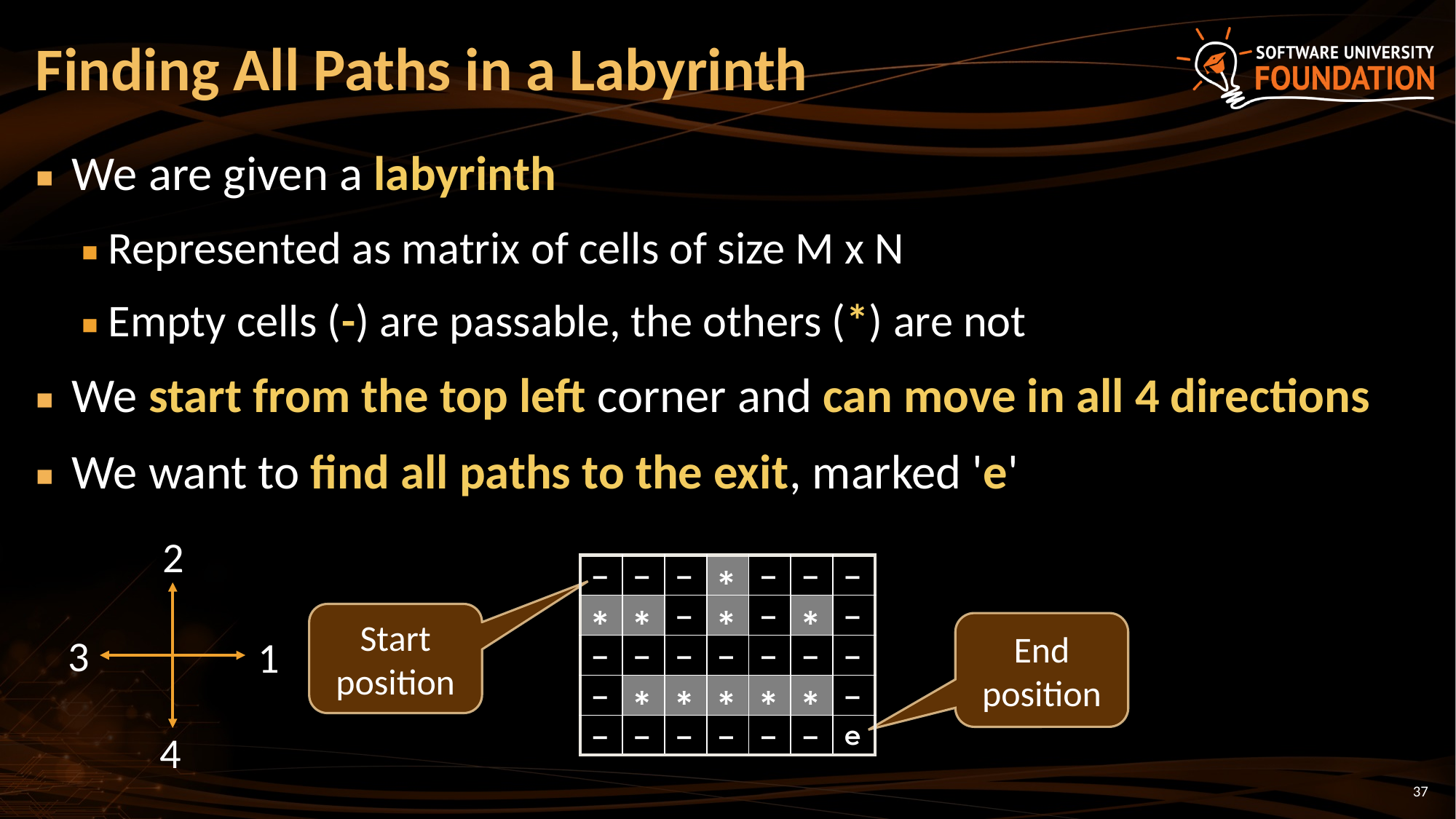

# Finding All Paths in a Labyrinth
We are given a labyrinth
Represented as matrix of cells of size M x N
Empty cells (-) are passable, the others (*) are not
We start from the top left corner and can move in all 4 directions
We want to find all paths to the exit, marked 'e'
2
| - | - | - | \* | - | - | - |
| --- | --- | --- | --- | --- | --- | --- |
| \* | \* | - | \* | - | \* | - |
| - | - | - | - | - | - | - |
| - | \* | \* | \* | \* | \* | - |
| - | - | - | - | - | - | e |
Start position
End position
3
1
4
37